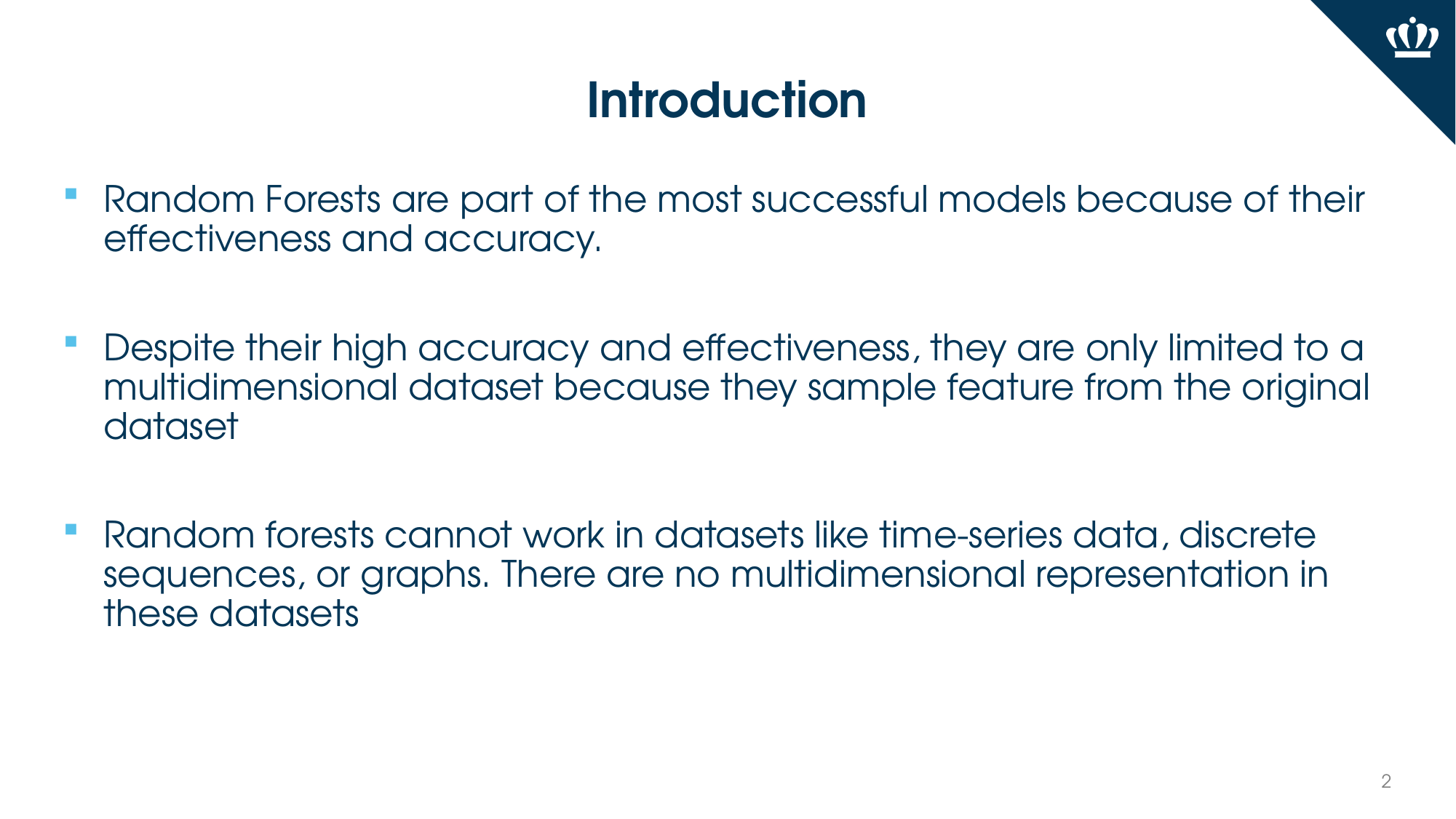

# Introduction
Random Forests are part of the most successful models because of their effectiveness and accuracy.

Despite their high accuracy and effectiveness, they are only limited to a multidimensional dataset because they sample feature from the original dataset

Random forests cannot work in datasets like time-series data, discrete sequences, or graphs. There are no multidimensional representation in these datasets
2